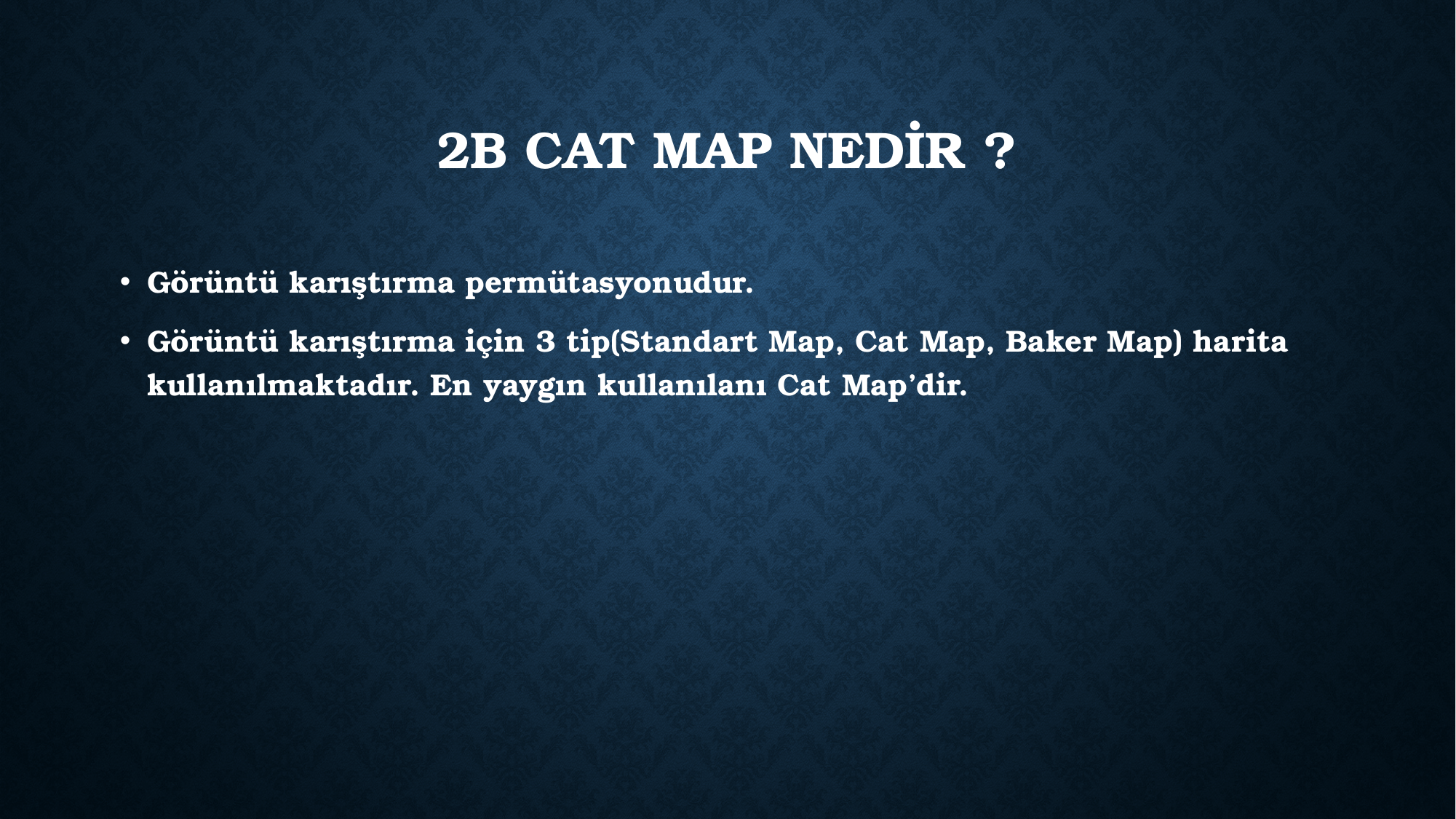

# 2B cat map nedir ?
Görüntü karıştırma permütasyonudur.
Görüntü karıştırma için 3 tip(Standart Map, Cat Map, Baker Map) harita kullanılmaktadır. En yaygın kullanılanı Cat Map’dir.